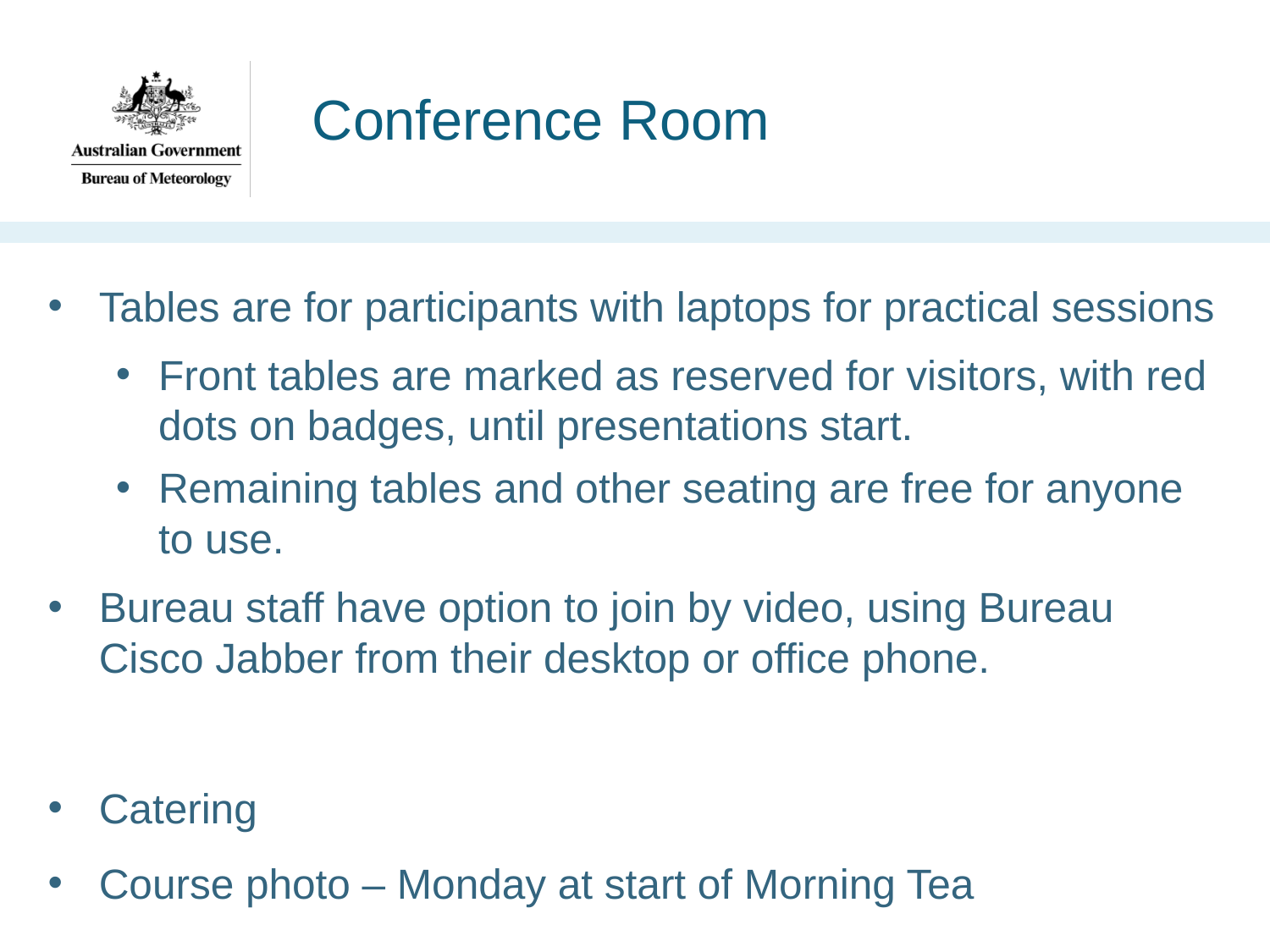

# Conference Room
Tables are for participants with laptops for practical sessions
Front tables are marked as reserved for visitors, with red dots on badges, until presentations start.
Remaining tables and other seating are free for anyone to use.
Bureau staff have option to join by video, using Bureau Cisco Jabber from their desktop or office phone.

Catering
Course photo – Monday at start of Morning Tea